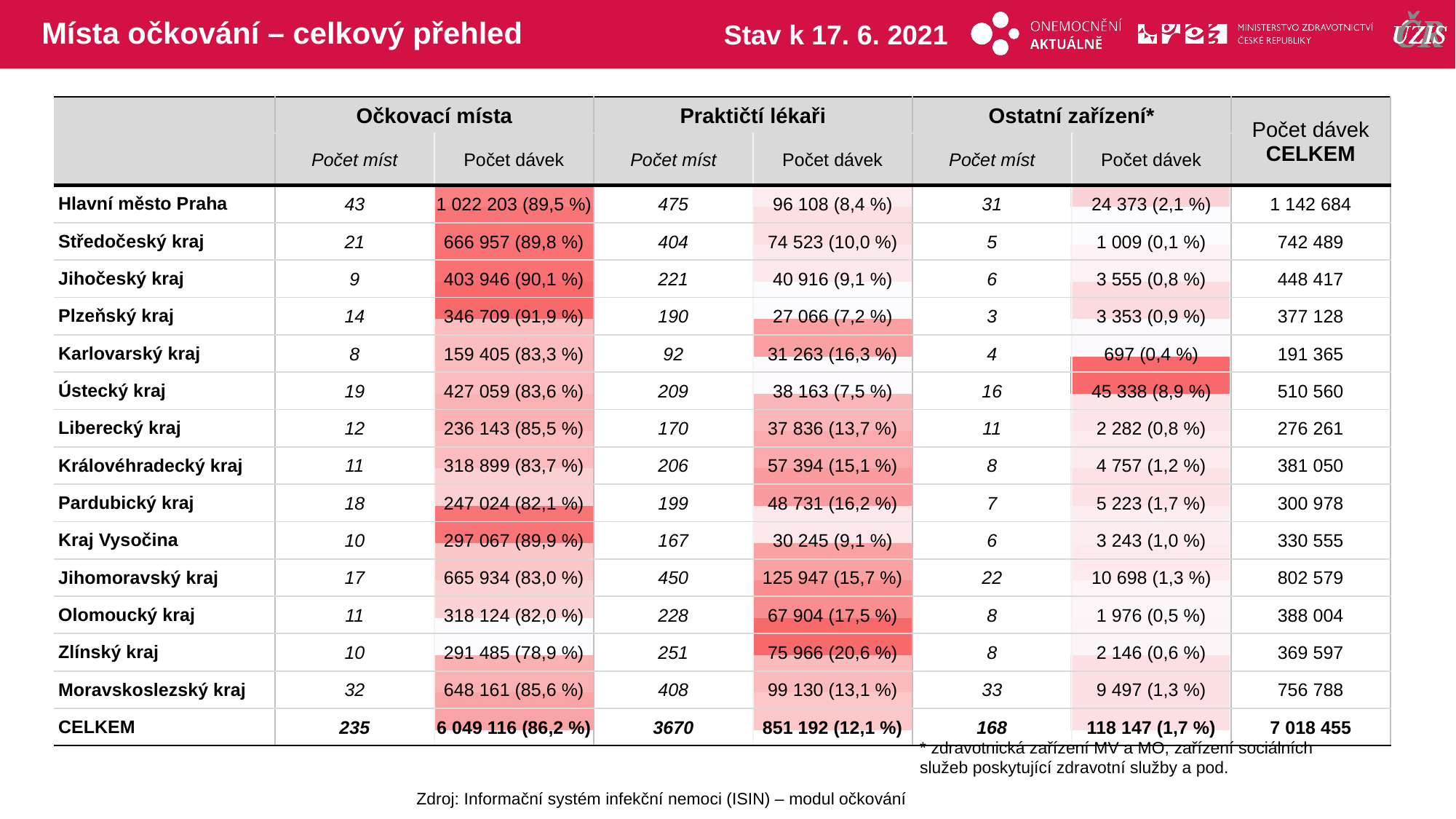

# Místa očkování – celkový přehled
Stav k 17. 6. 2021
|  | Očkovací místa |  | Praktičtí lékaři |  | Ostatní zařízení\* |  | Počet dávek CELKEM |
| --- | --- | --- | --- | --- | --- | --- | --- |
|  | Počet míst | Počet dávek | Počet míst | Počet dávek | Počet míst | Počet dávek |  |
| Hlavní město Praha | 43 | 1 022 203 (89,5 %) | 475 | 96 108 (8,4 %) | 31 | 24 373 (2,1 %) | 1 142 684 |
| Středočeský kraj | 21 | 666 957 (89,8 %) | 404 | 74 523 (10,0 %) | 5 | 1 009 (0,1 %) | 742 489 |
| Jihočeský kraj | 9 | 403 946 (90,1 %) | 221 | 40 916 (9,1 %) | 6 | 3 555 (0,8 %) | 448 417 |
| Plzeňský kraj | 14 | 346 709 (91,9 %) | 190 | 27 066 (7,2 %) | 3 | 3 353 (0,9 %) | 377 128 |
| Karlovarský kraj | 8 | 159 405 (83,3 %) | 92 | 31 263 (16,3 %) | 4 | 697 (0,4 %) | 191 365 |
| Ústecký kraj | 19 | 427 059 (83,6 %) | 209 | 38 163 (7,5 %) | 16 | 45 338 (8,9 %) | 510 560 |
| Liberecký kraj | 12 | 236 143 (85,5 %) | 170 | 37 836 (13,7 %) | 11 | 2 282 (0,8 %) | 276 261 |
| Královéhradecký kraj | 11 | 318 899 (83,7 %) | 206 | 57 394 (15,1 %) | 8 | 4 757 (1,2 %) | 381 050 |
| Pardubický kraj | 18 | 247 024 (82,1 %) | 199 | 48 731 (16,2 %) | 7 | 5 223 (1,7 %) | 300 978 |
| Kraj Vysočina | 10 | 297 067 (89,9 %) | 167 | 30 245 (9,1 %) | 6 | 3 243 (1,0 %) | 330 555 |
| Jihomoravský kraj | 17 | 665 934 (83,0 %) | 450 | 125 947 (15,7 %) | 22 | 10 698 (1,3 %) | 802 579 |
| Olomoucký kraj | 11 | 318 124 (82,0 %) | 228 | 67 904 (17,5 %) | 8 | 1 976 (0,5 %) | 388 004 |
| Zlínský kraj | 10 | 291 485 (78,9 %) | 251 | 75 966 (20,6 %) | 8 | 2 146 (0,6 %) | 369 597 |
| Moravskoslezský kraj | 32 | 648 161 (85,6 %) | 408 | 99 130 (13,1 %) | 33 | 9 497 (1,3 %) | 756 788 |
| CELKEM | 235 | 6 049 116 (86,2 %) | 3670 | 851 192 (12,1 %) | 168 | 118 147 (1,7 %) | 7 018 455 |
|  |  |  |  |  |  |
| --- | --- | --- | --- | --- | --- |
|  |  |  |  |  |  |
|  |  |  |  |  |  |
|  |  |  |  |  |  |
|  |  |  |  |  |  |
|  |  |  |  |  |  |
|  |  |  |  |  |  |
|  |  |  |  |  |  |
|  |  |  |  |  |  |
|  |  |  |  |  |  |
|  |  |  |  |  |  |
|  |  |  |  |  |  |
|  |  |  |  |  |  |
|  |  |  |  |  |  |
|  |  |  |  |  |  |
* zdravotnická zařízení MV a MO, zařízení sociálních služeb poskytující zdravotní služby a pod.
Zdroj: Informační systém infekční nemoci (ISIN) – modul očkování